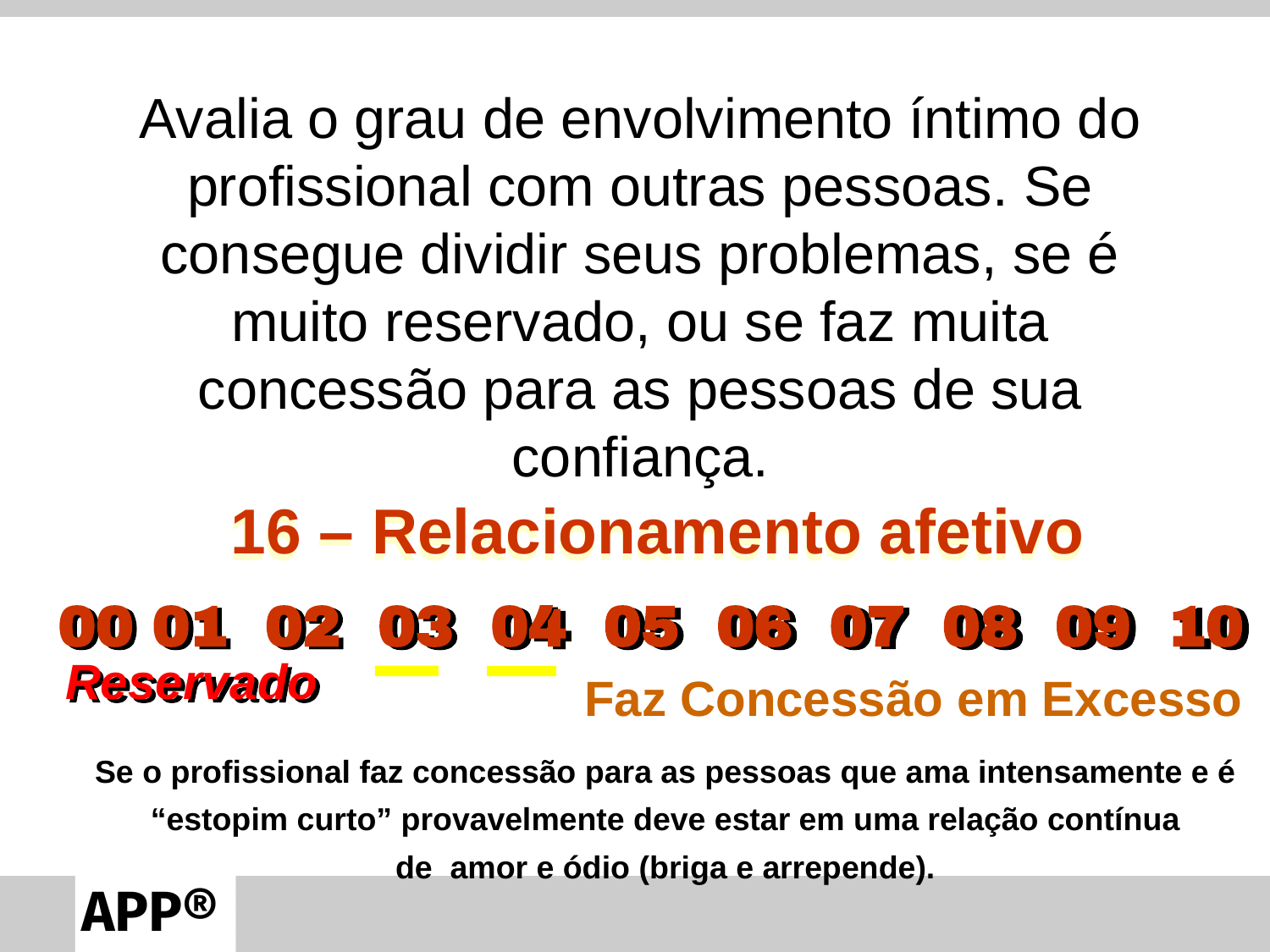

Avalia o grau de envolvimento íntimo do profissional com outras pessoas. Se consegue dividir seus problemas, se é muito reservado, ou se faz muita concessão para as pessoas de sua confiança.
16 – Relacionamento afetivo
00 01  02  03  04  05  06  07  08  09  10
Reservado

Faz Concessão em Excesso
Se o profissional faz concessão para as pessoas que ama intensamente e é
“estopim curto” provavelmente deve estar em uma relação contínua
de  amor e ódio (briga e arrepende).